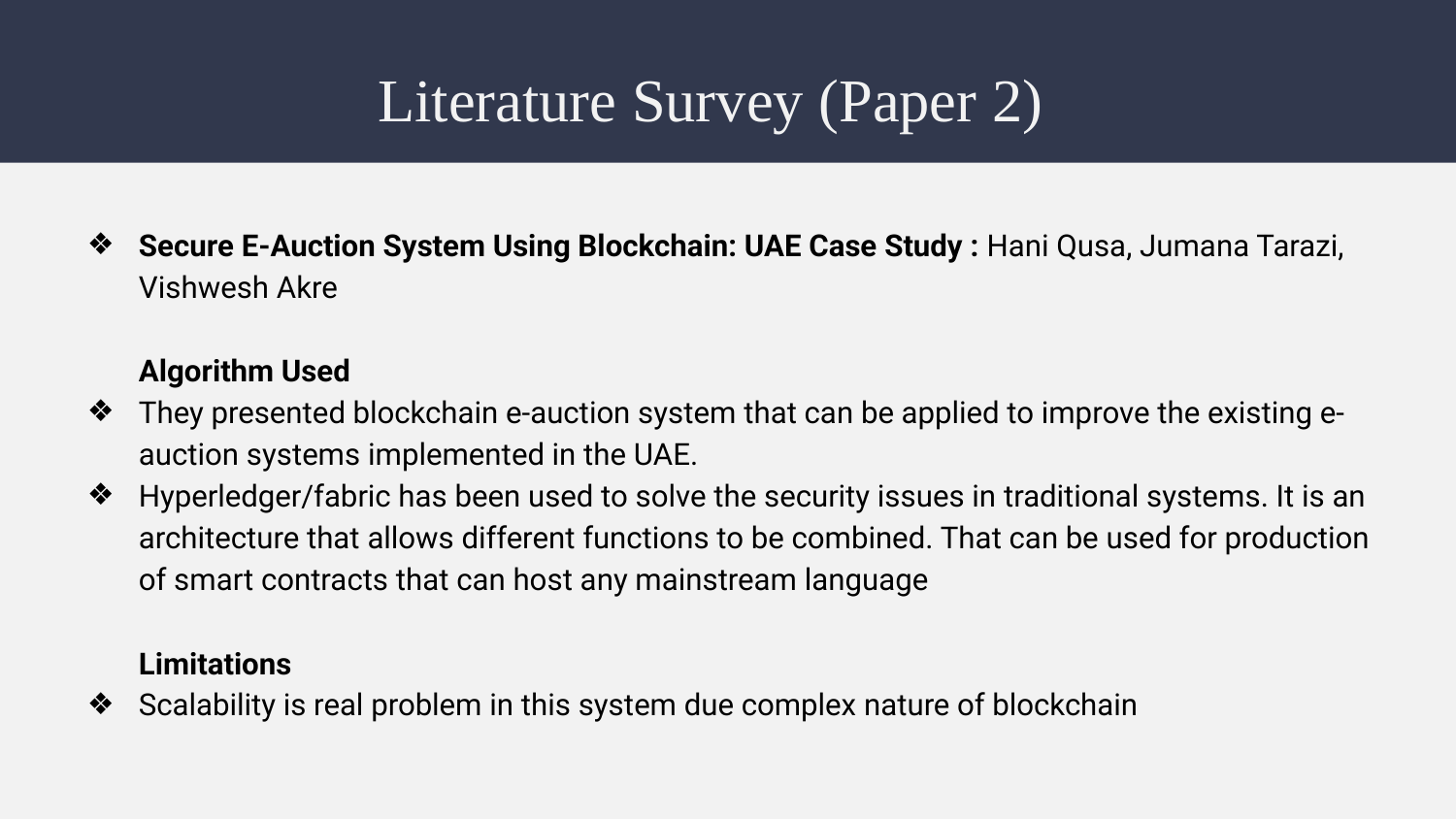

# Literature Survey (Paper 2)
Secure E-Auction System Using Blockchain: UAE Case Study : Hani Qusa, Jumana Tarazi, Vishwesh Akre

Algorithm Used
They presented blockchain e-auction system that can be applied to improve the existing e-auction systems implemented in the UAE.
Hyperledger/fabric has been used to solve the security issues in traditional systems. It is an architecture that allows different functions to be combined. That can be used for production of smart contracts that can host any mainstream language

Limitations
Scalability is real problem in this system due complex nature of blockchain